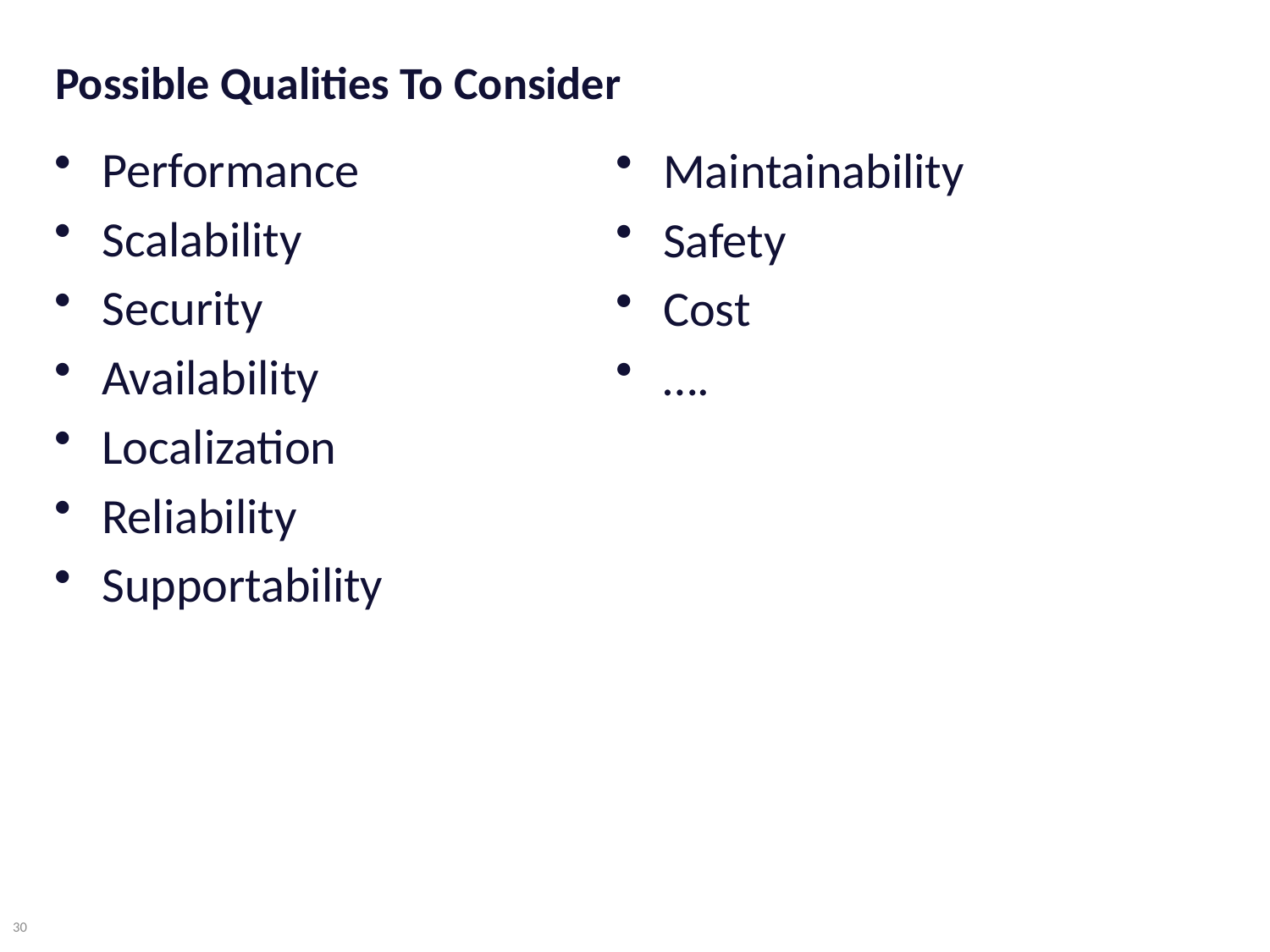

# Possible Qualities To Consider
Performance
Scalability
Security
Availability
Localization
Reliability
Supportability

Maintainability
Safety
Cost
….

30